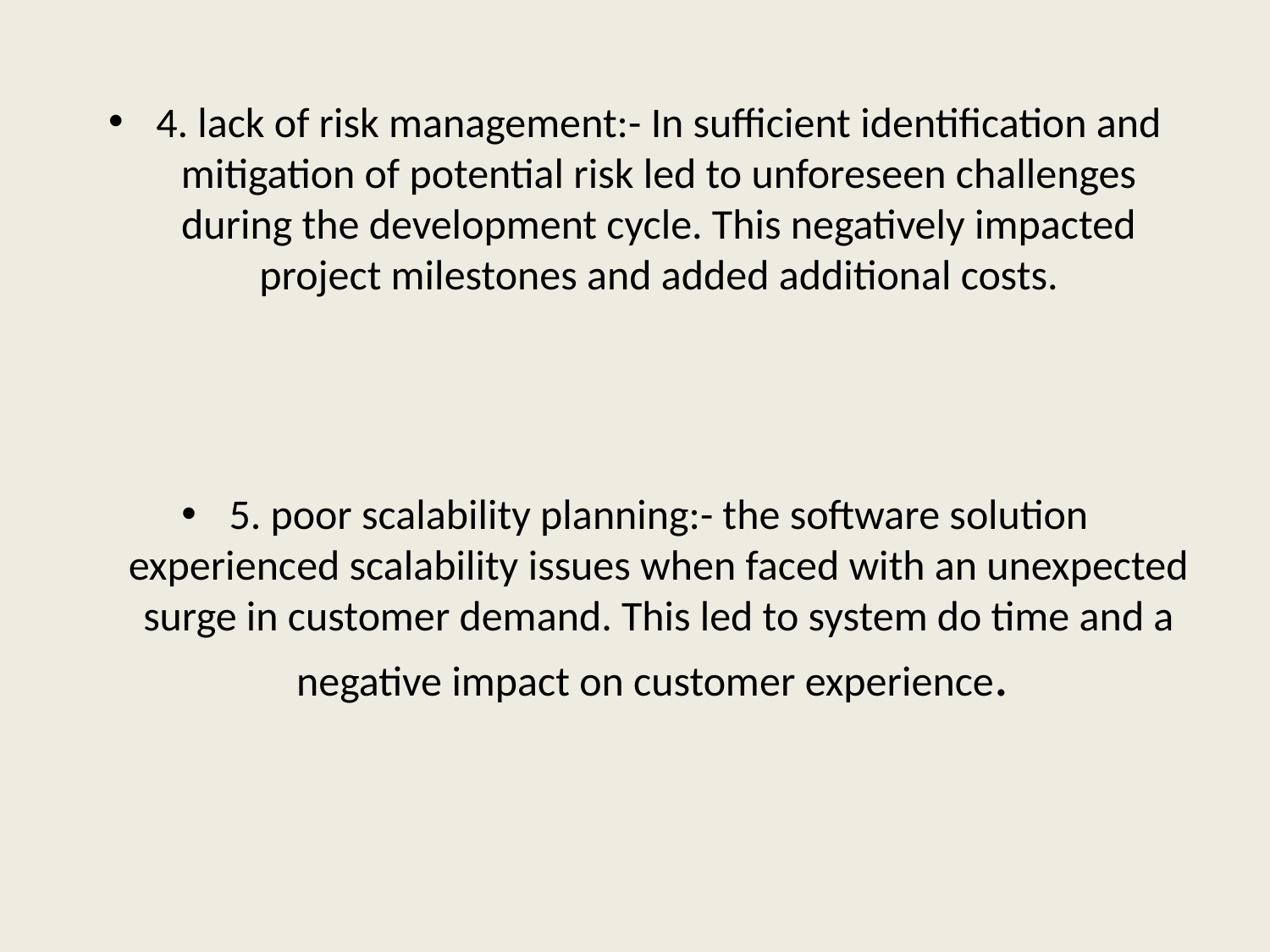

#

4. lack of risk management:- In sufficient identification and mitigation of potential risk led to unforeseen challenges during the development cycle. This negatively impacted project milestones and added additional costs.

5. poor scalability planning:- the software solution experienced scalability issues when faced with an unexpected surge in customer demand. This led to system do time and a negative impact on customer experience.